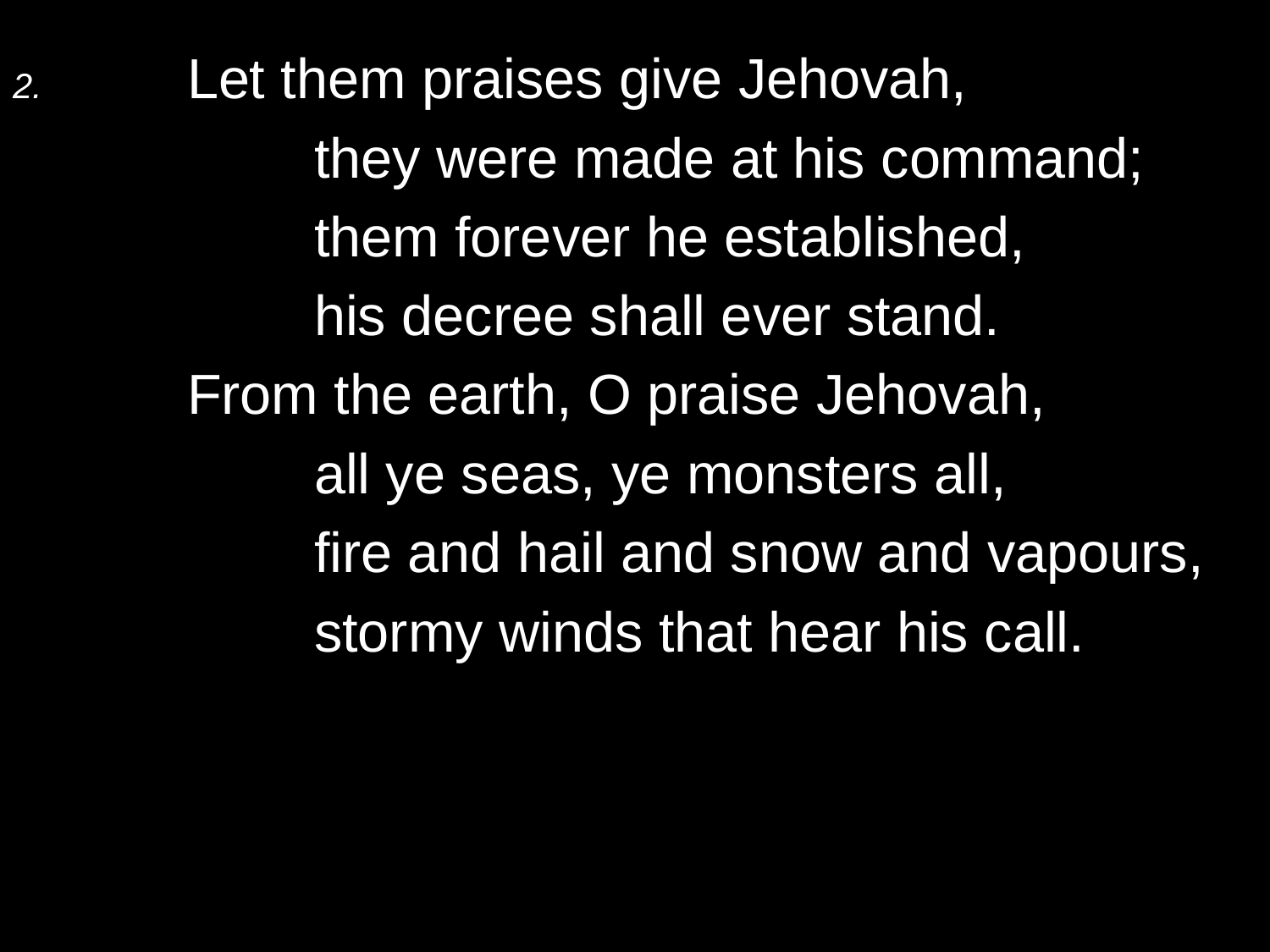

2.	Let them praises give Jehovah,
		they were made at his command;
		them forever he established,
		his decree shall ever stand.
	From the earth, O praise Jehovah,
		all ye seas, ye monsters all,
		fire and hail and snow and vapours,
		stormy winds that hear his call.